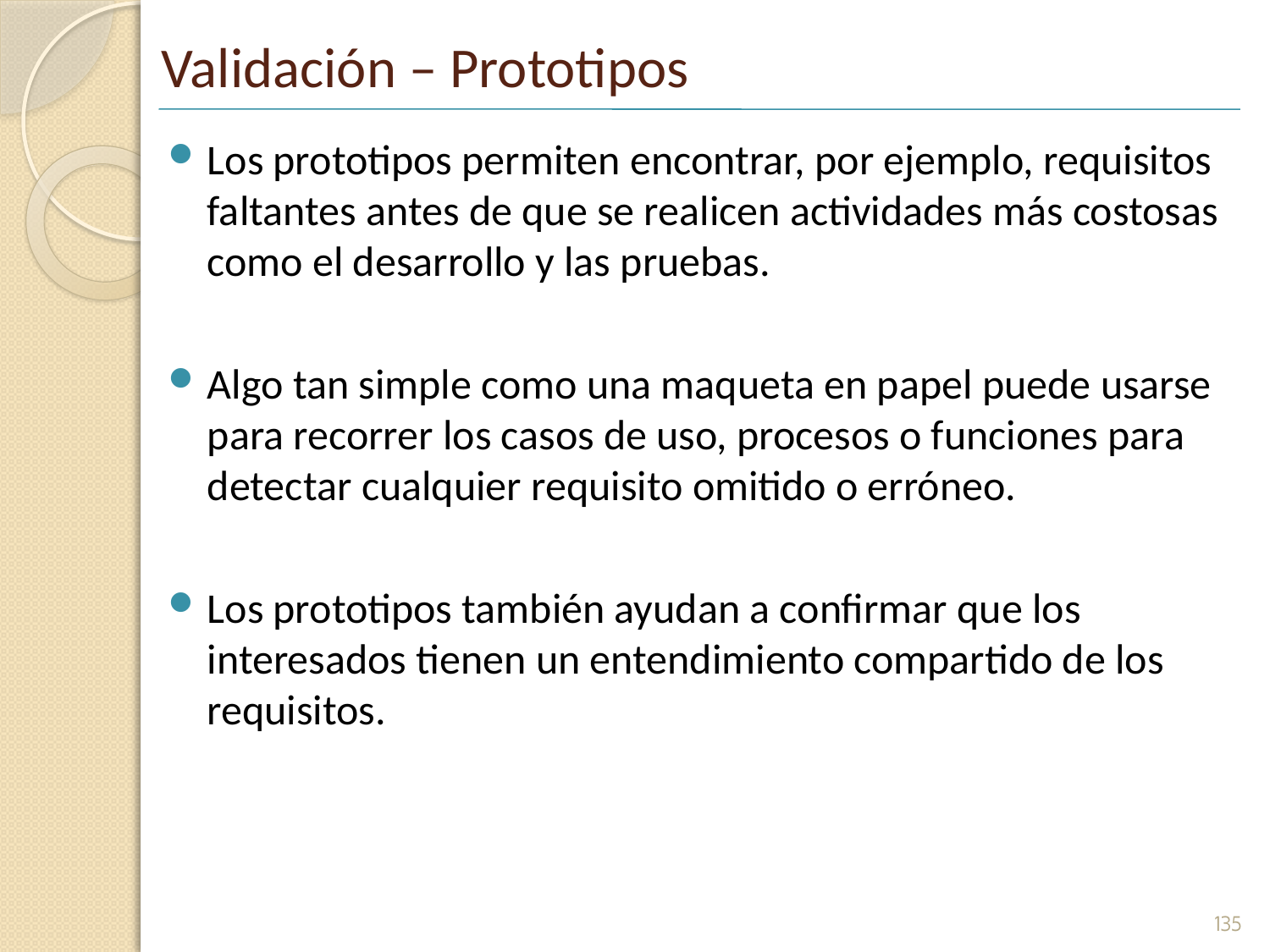

# Validación – Prototipos
Los prototipos permiten encontrar, por ejemplo, requisitos faltantes antes de que se realicen actividades más costosas como el desarrollo y las pruebas.

Algo tan simple como una maqueta en papel puede usarse para recorrer los casos de uso, procesos o funciones para detectar cualquier requisito omitido o erróneo.

Los prototipos también ayudan a confirmar que los interesados tienen un entendimiento compartido de los requisitos.
135